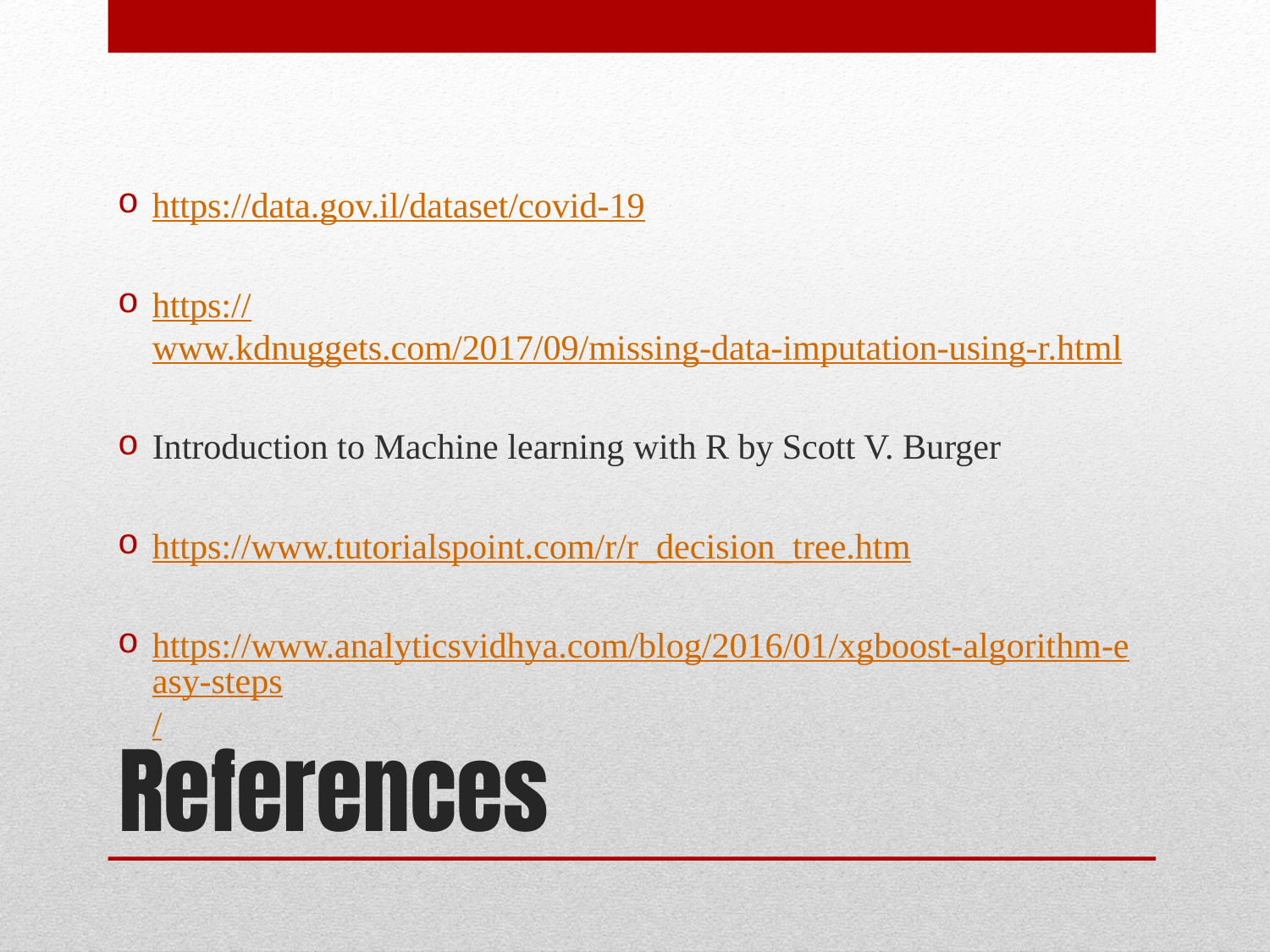

https://data.gov.il/dataset/covid-19

https://www.kdnuggets.com/2017/09/missing-data-imputation-using-r.html

Introduction to Machine learning with R by Scott V. Burger

https://www.tutorialspoint.com/r/r_decision_tree.htm

https://www.analyticsvidhya.com/blog/2016/01/xgboost-algorithm-easy-steps/

# References